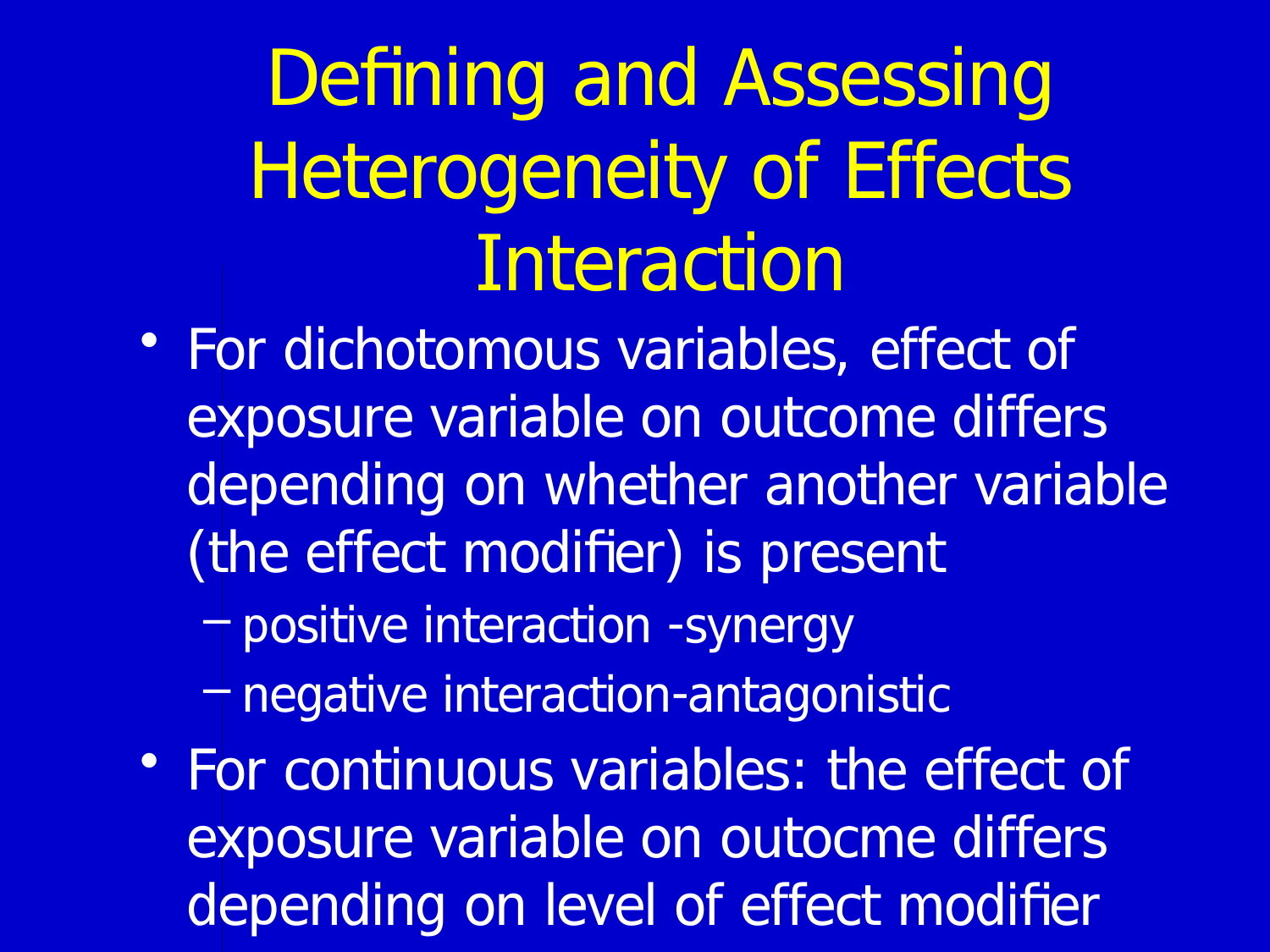

# Defining and Assessing Heterogeneity of Effects Interaction
For dichotomous variables, effect of exposure variable on outcome differs depending on whether another variable (the effect modifier) is present
positive interaction -synergy
negative interaction-antagonistic
For continuous variables: the effect of exposure variable on outocme differs depending on level of effect modifier